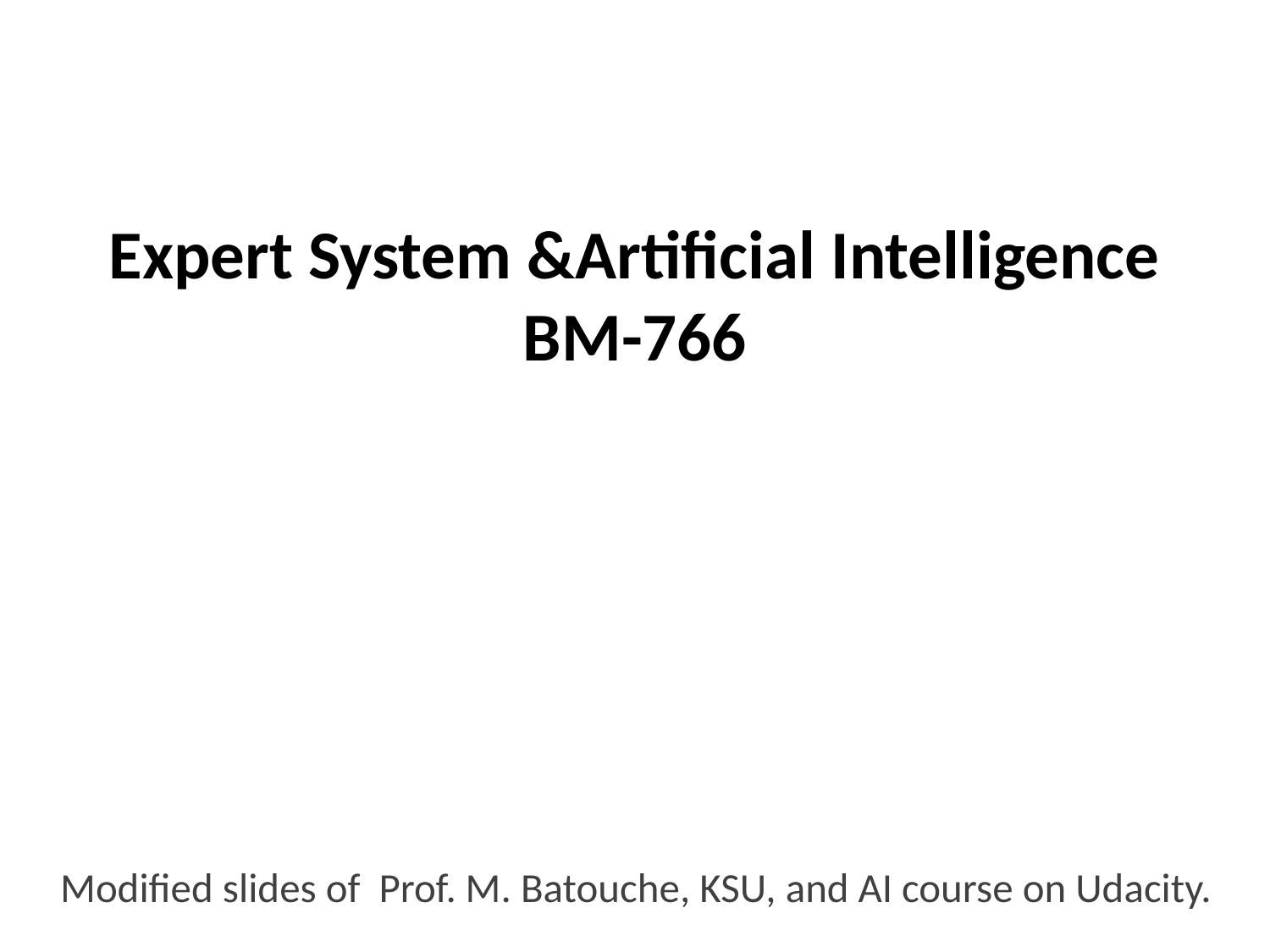

# Expert System &Artificial Intelligence BM-766

Modified slides of  Prof. M. Batouche, KSU, and AI course on Udacity.
1